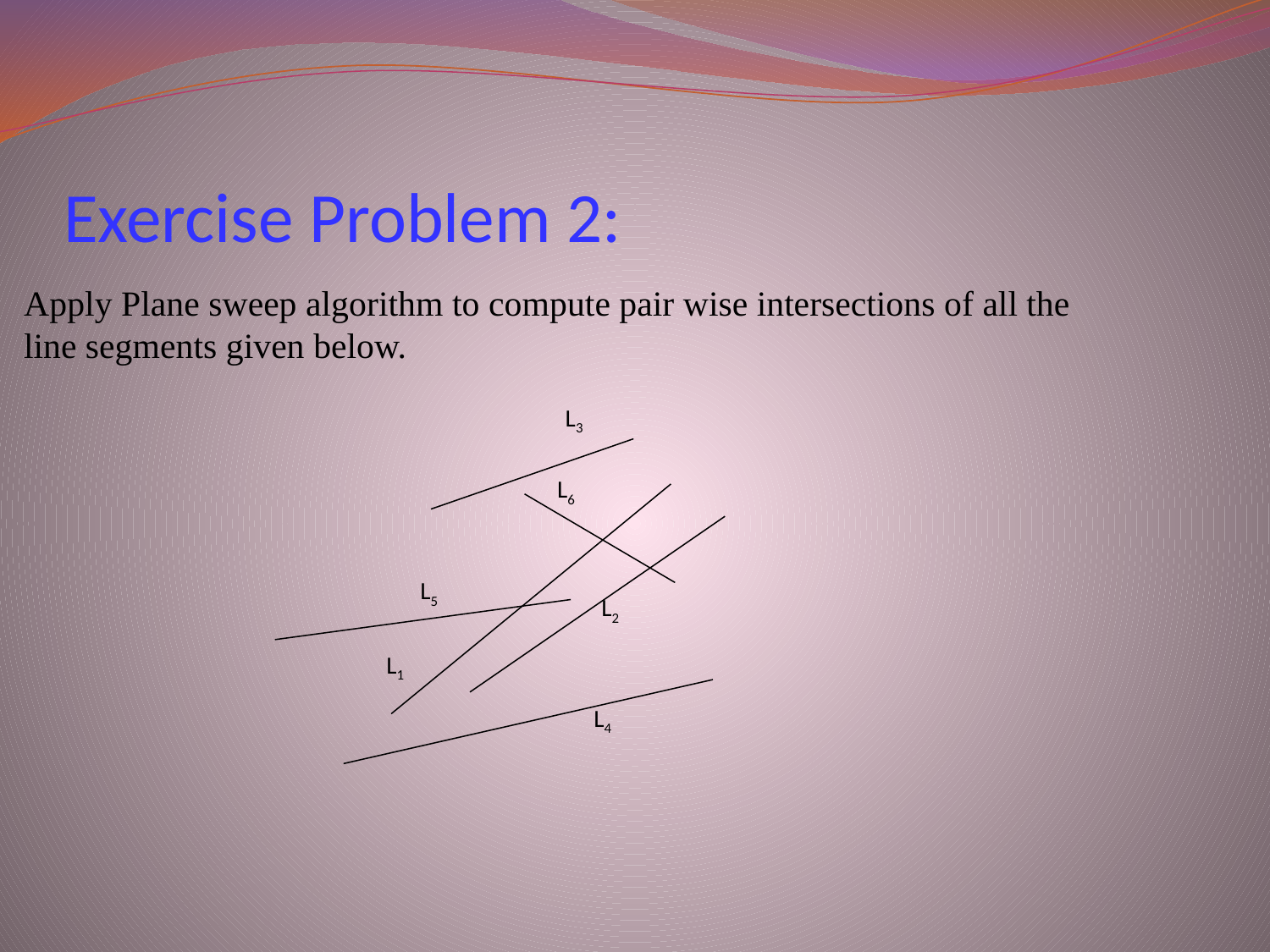

# Exercise Problem 2:
Apply Plane sweep algorithm to compute pair wise intersections of all the
line segments given below.

L3
L5
L2
L1
L4
L6